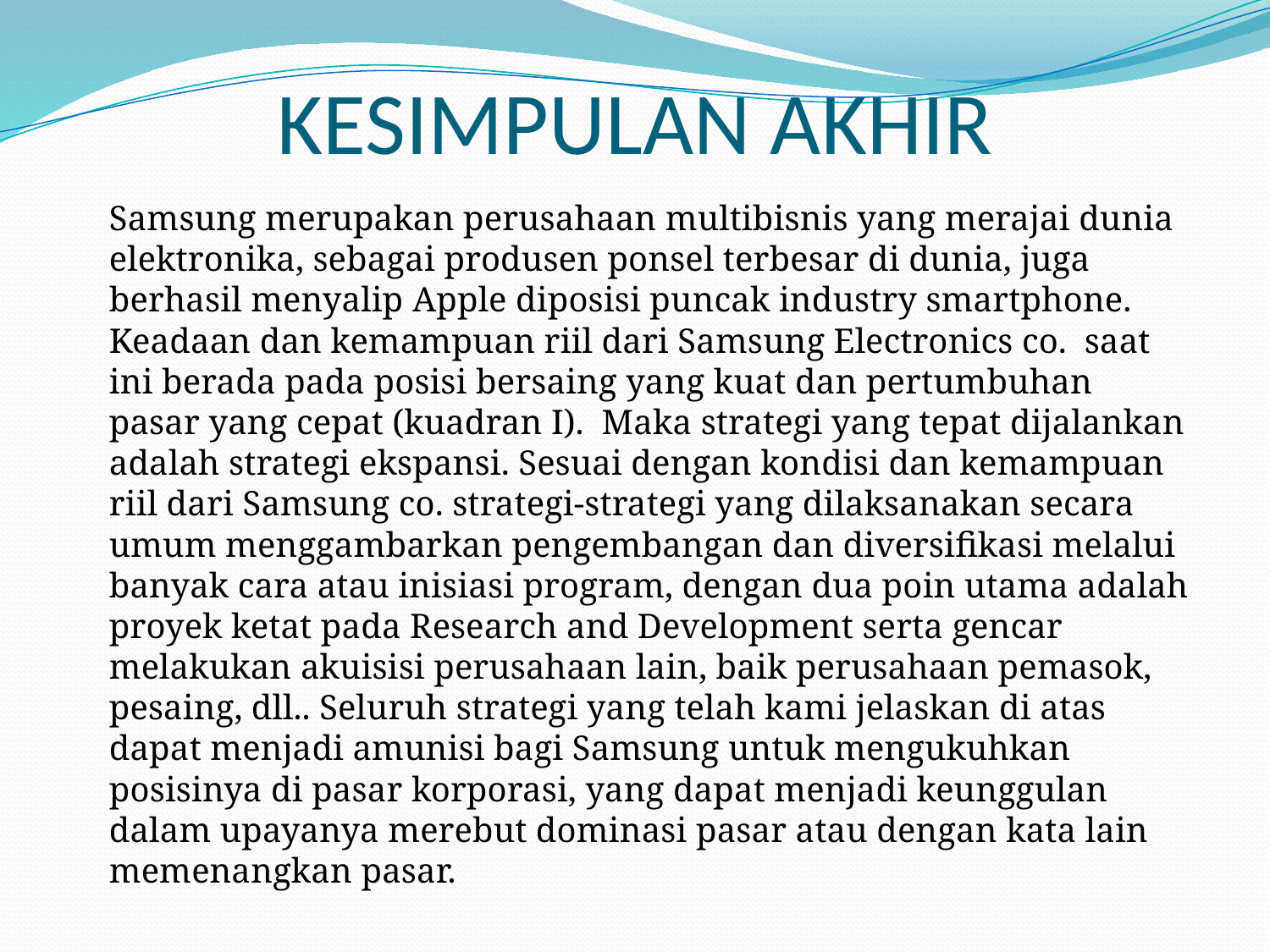

# KESIMPULAN AKHIR
	Samsung merupakan perusahaan multibisnis yang merajai dunia elektronika, sebagai produsen ponsel terbesar di dunia, juga berhasil menyalip Apple diposisi puncak industry smartphone. Keadaan dan kemampuan riil dari Samsung Electronics co.  saat ini berada pada posisi bersaing yang kuat dan pertumbuhan pasar yang cepat (kuadran I).  Maka strategi yang tepat dijalankan adalah strategi ekspansi. Sesuai dengan kondisi dan kemampuan riil dari Samsung co. strategi-strategi yang dilaksanakan secara umum menggambarkan pengembangan dan diversifikasi melalui banyak cara atau inisiasi program, dengan dua poin utama adalah proyek ketat pada Research and Development serta gencar melakukan akuisisi perusahaan lain, baik perusahaan pemasok, pesaing, dll.. Seluruh strategi yang telah kami jelaskan di atas dapat menjadi amunisi bagi Samsung untuk mengukuhkan posisinya di pasar korporasi, yang dapat menjadi keunggulan dalam upayanya merebut dominasi pasar atau dengan kata lain memenangkan pasar.